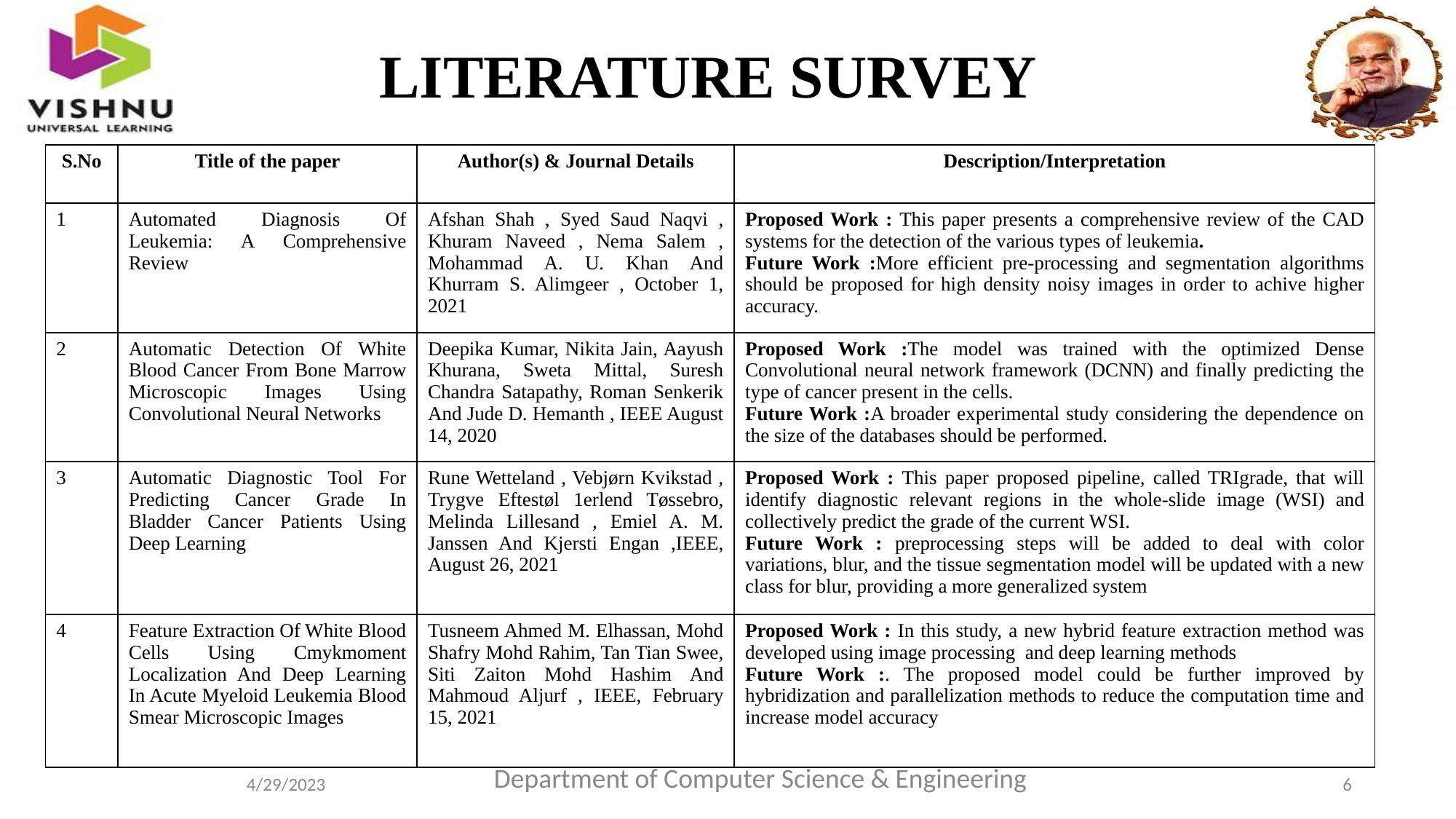

# LITERATURE SURVEY
| S.No | Title of the paper | Author(s) & Journal Details | Description/Interpretation |
| --- | --- | --- | --- |
| 1 | Automated Diagnosis Of Leukemia: A Comprehensive Review | Afshan Shah , Syed Saud Naqvi , Khuram Naveed , Nema Salem , Mohammad A. U. Khan And Khurram S. Alimgeer , October 1, 2021 | Proposed Work : This paper presents a comprehensive review of the CAD systems for the detection of the various types of leukemia. Future Work :More efficient pre-processing and segmentation algorithms should be proposed for high density noisy images in order to achive higher accuracy. |
| 2 | Automatic Detection Of White Blood Cancer From Bone Marrow Microscopic Images Using Convolutional Neural Networks | Deepika Kumar, Nikita Jain, Aayush Khurana, Sweta Mittal, Suresh Chandra Satapathy, Roman Senkerik And Jude D. Hemanth , IEEE August 14, 2020 | Proposed Work :The model was trained with the optimized Dense Convolutional neural network framework (DCNN) and finally predicting the type of cancer present in the cells. Future Work :A broader experimental study considering the dependence on the size of the databases should be performed. |
| 3 | Automatic Diagnostic Tool For Predicting Cancer Grade In Bladder Cancer Patients Using Deep Learning | Rune Wetteland , Vebjørn Kvikstad , Trygve Eftestøl 1erlend Tøssebro, Melinda Lillesand , Emiel A. M. Janssen And Kjersti Engan ,IEEE, August 26, 2021 | Proposed Work : This paper proposed pipeline, called TRIgrade, that will identify diagnostic relevant regions in the whole-slide image (WSI) and collectively predict the grade of the current WSI. Future Work : preprocessing steps will be added to deal with color variations, blur, and the tissue segmentation model will be updated with a new class for blur, providing a more generalized system |
| 4 | Feature Extraction Of White Blood Cells Using Cmykmoment Localization And Deep Learning In Acute Myeloid Leukemia Blood Smear Microscopic Images | Tusneem Ahmed M. Elhassan, Mohd Shafry Mohd Rahim, Tan Tian Swee, Siti Zaiton Mohd Hashim And Mahmoud Aljurf , IEEE, February 15, 2021 | Proposed Work : In this study, a new hybrid feature extraction method was developed using image processing and deep learning methods Future Work :. The proposed model could be further improved by hybridization and parallelization methods to reduce the computation time and increase model accuracy |
Department of Computer Science & Engineering
6
4/29/2023